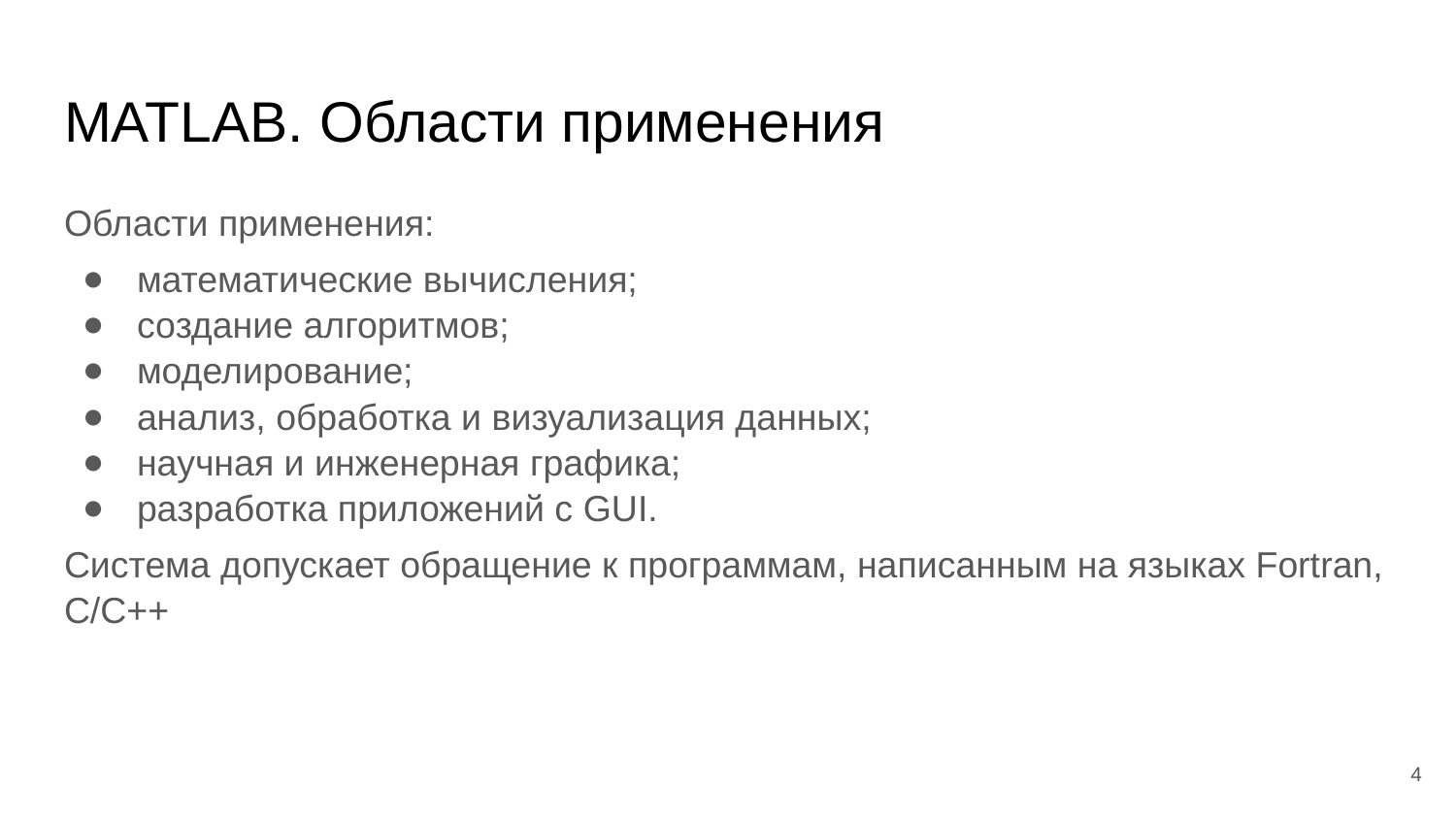

# MATLAB. Области применения
Области применения:
математические вычисления;
создание алгоритмов;
моделирование;
анализ, обработка и визуализация данных;
научная и инженерная графика;
разработка приложений с GUI.
Система допускает обращение к программам, написанным на языках Fortran, C/C++
4